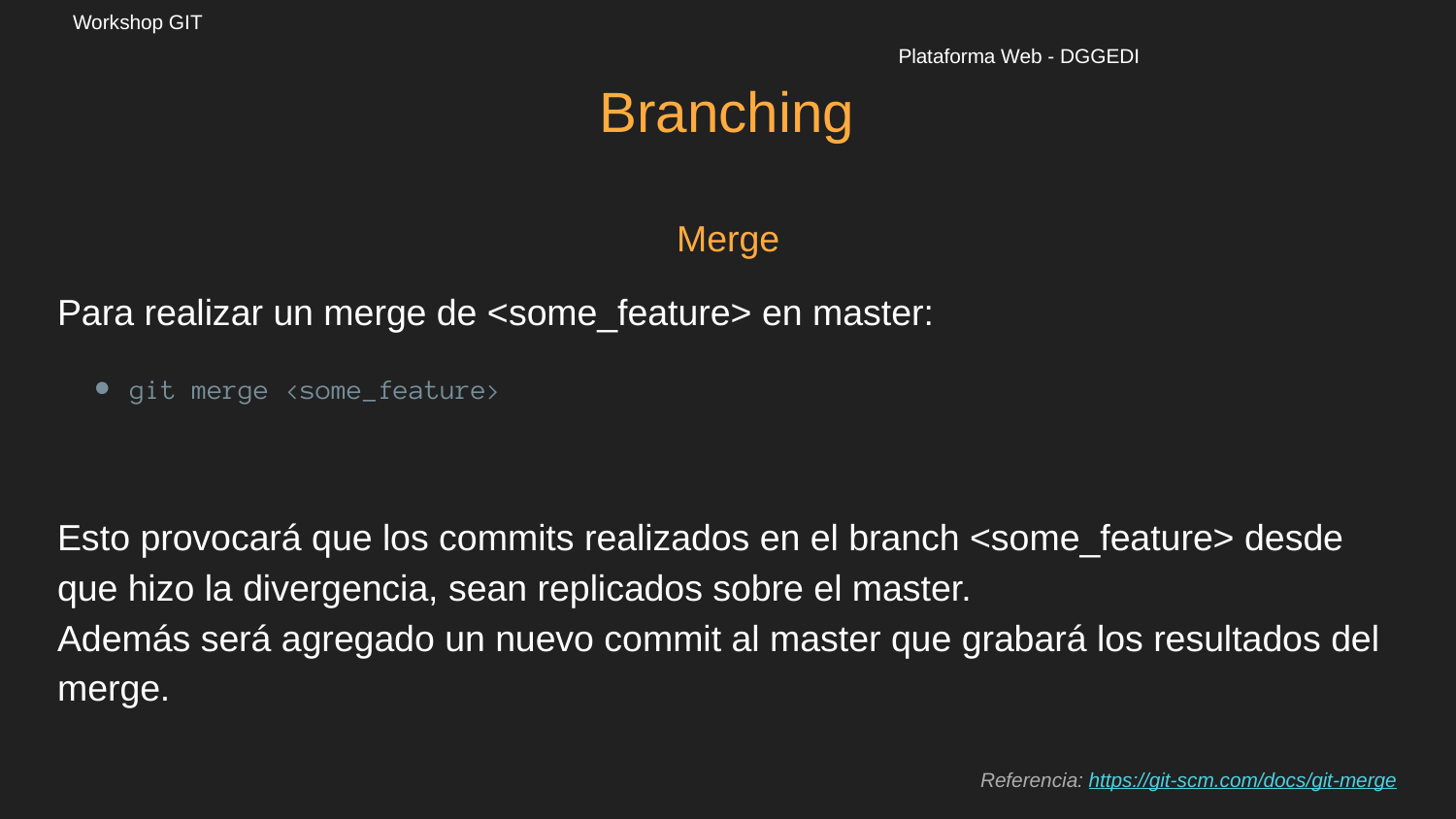

Workshop GIT													Plataforma Web - DGGEDI
Branching
Merge
Para realizar un merge de <some_feature> en master:
git merge <some_feature>

Esto provocará que los commits realizados en el branch <some_feature> desde que hizo la divergencia, sean replicados sobre el master.
Además será agregado un nuevo commit al master que grabará los resultados del merge.
Referencia: https://git-scm.com/docs/git-merge